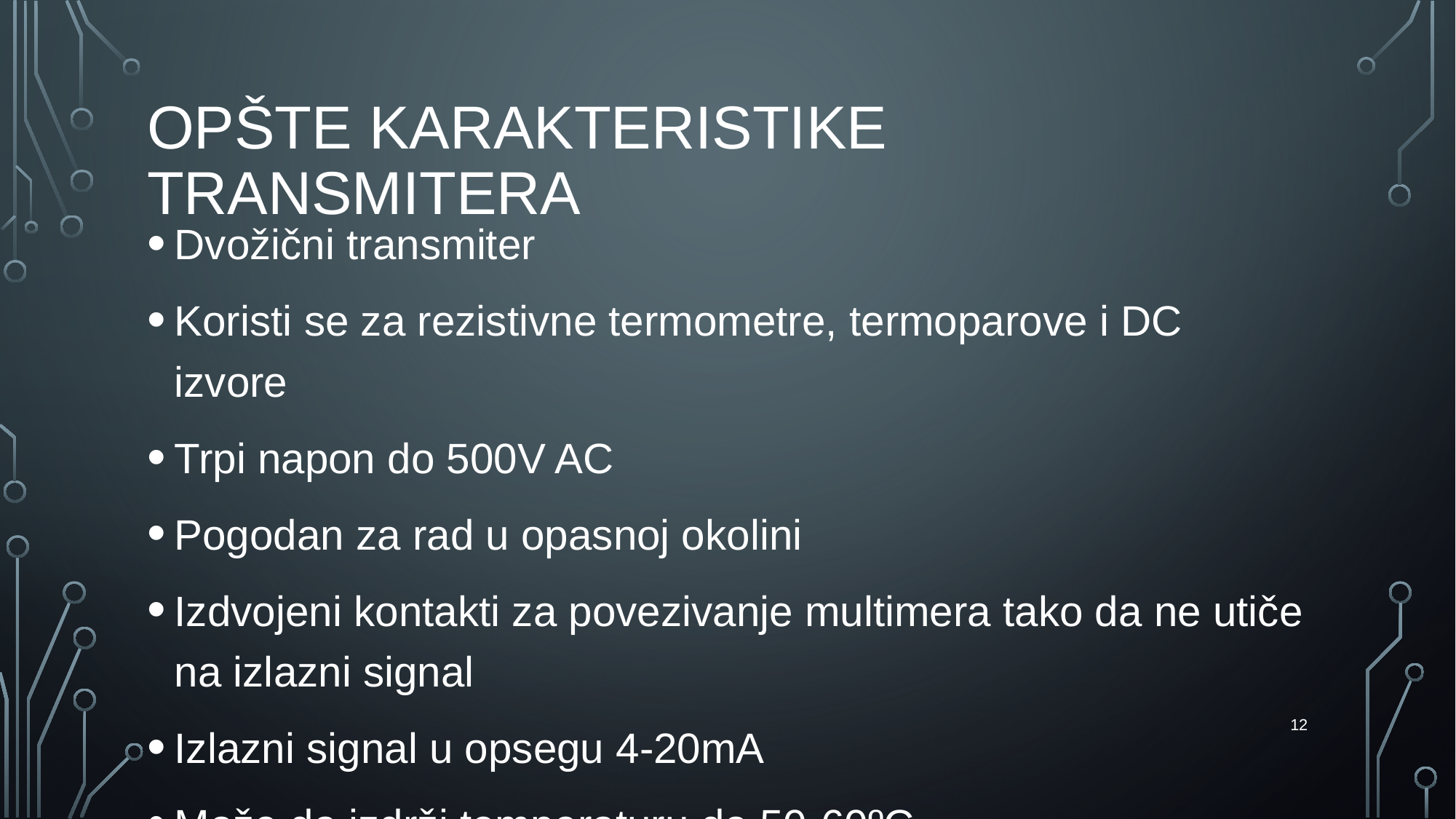

# Opšte karakteristike transmitera
Dvožični transmiter
Koristi se za rezistivne termometre, termoparove i DC izvore
Trpi napon do 500V AC
Pogodan za rad u opasnoj okolini
Izdvojeni kontakti za povezivanje multimera tako da ne utiče na izlazni signal
Izlazni signal u opsegu 4-20mA
Može da izdrži temperaturu do 50-60ºC

12